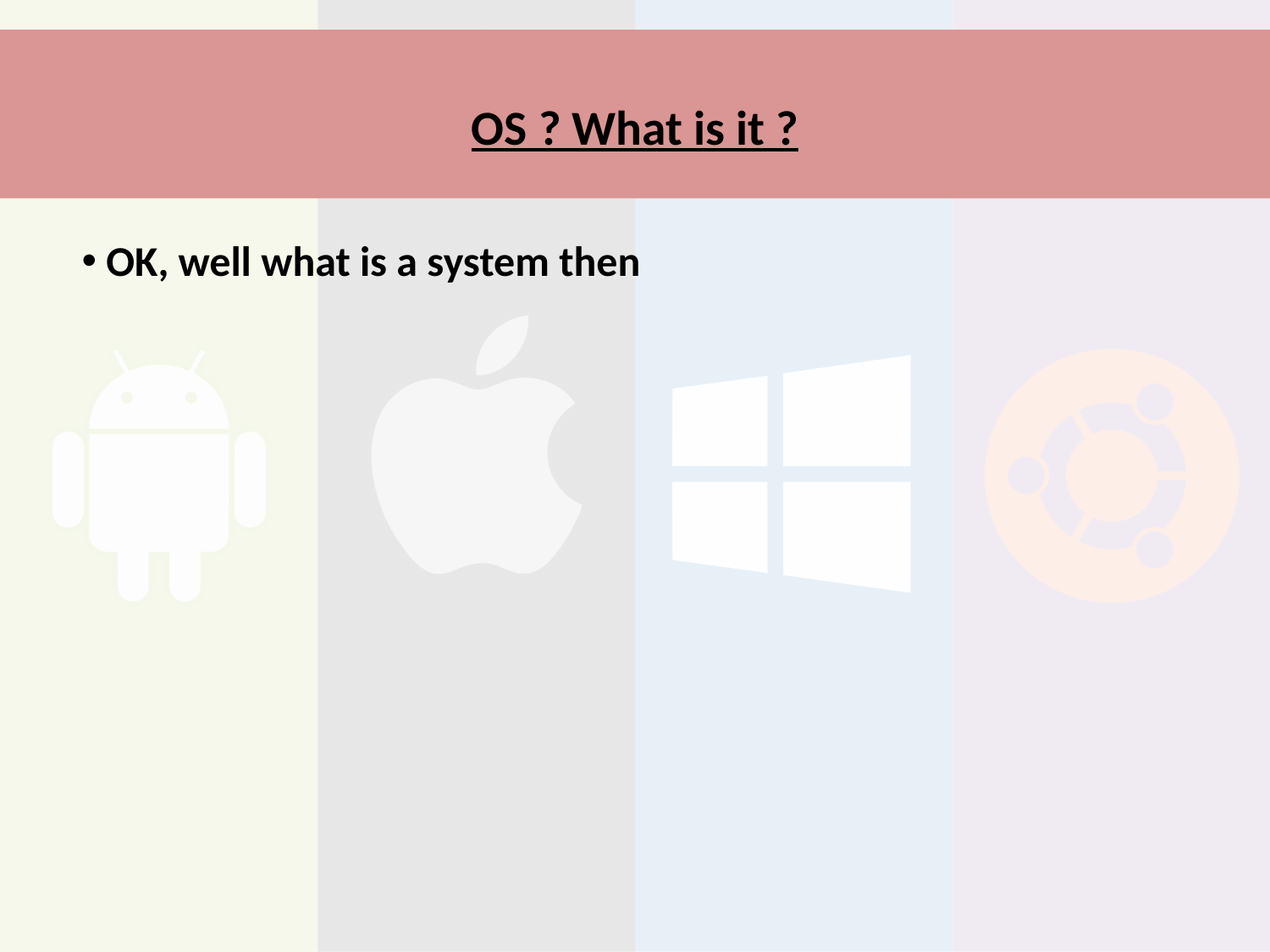

# OS ? What is it ?
 OK, well what is a system then